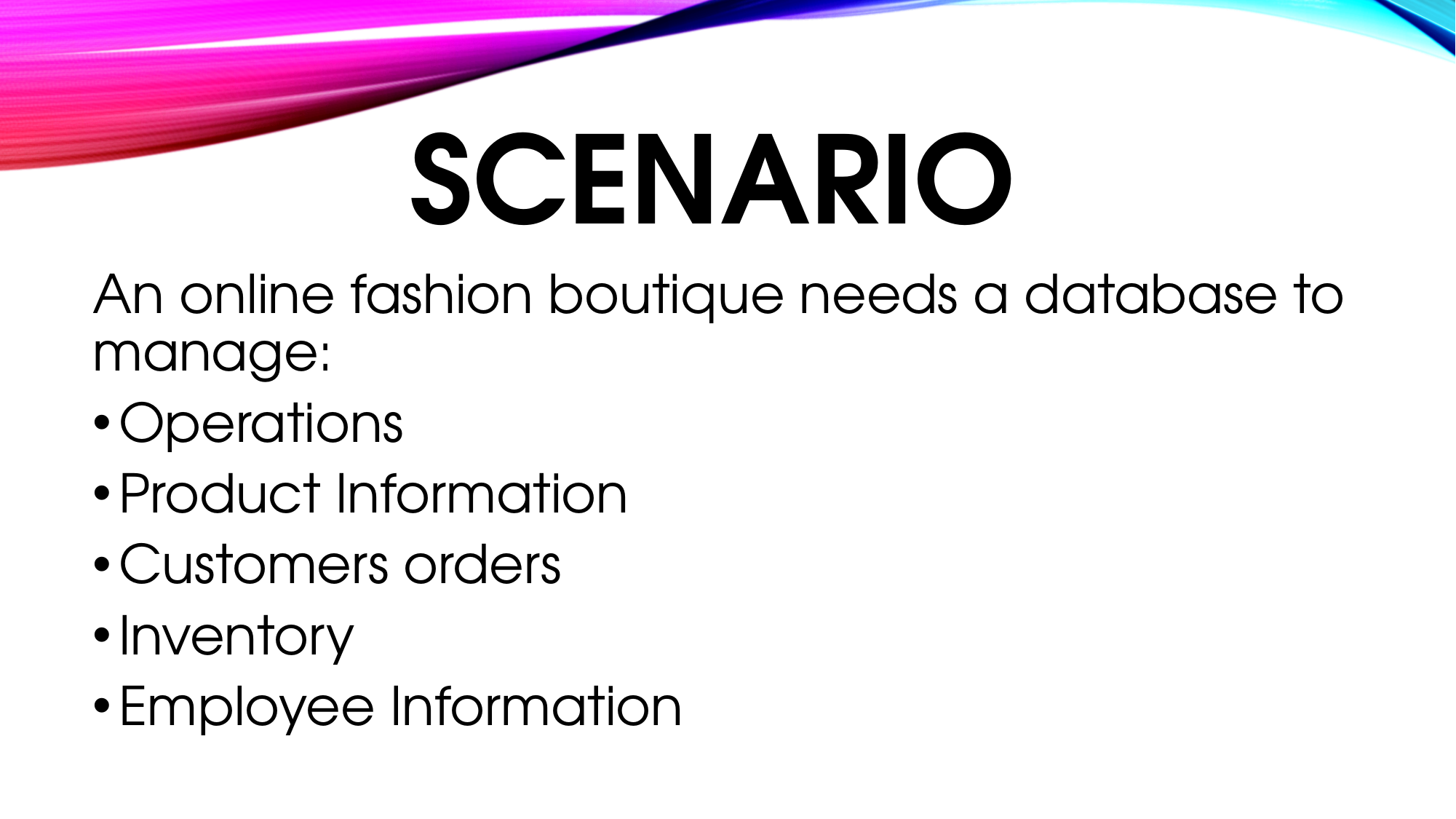

# Scenario
An online fashion boutique needs a database to manage:
Operations
Product Information
Customers orders
Inventory
Employee Information